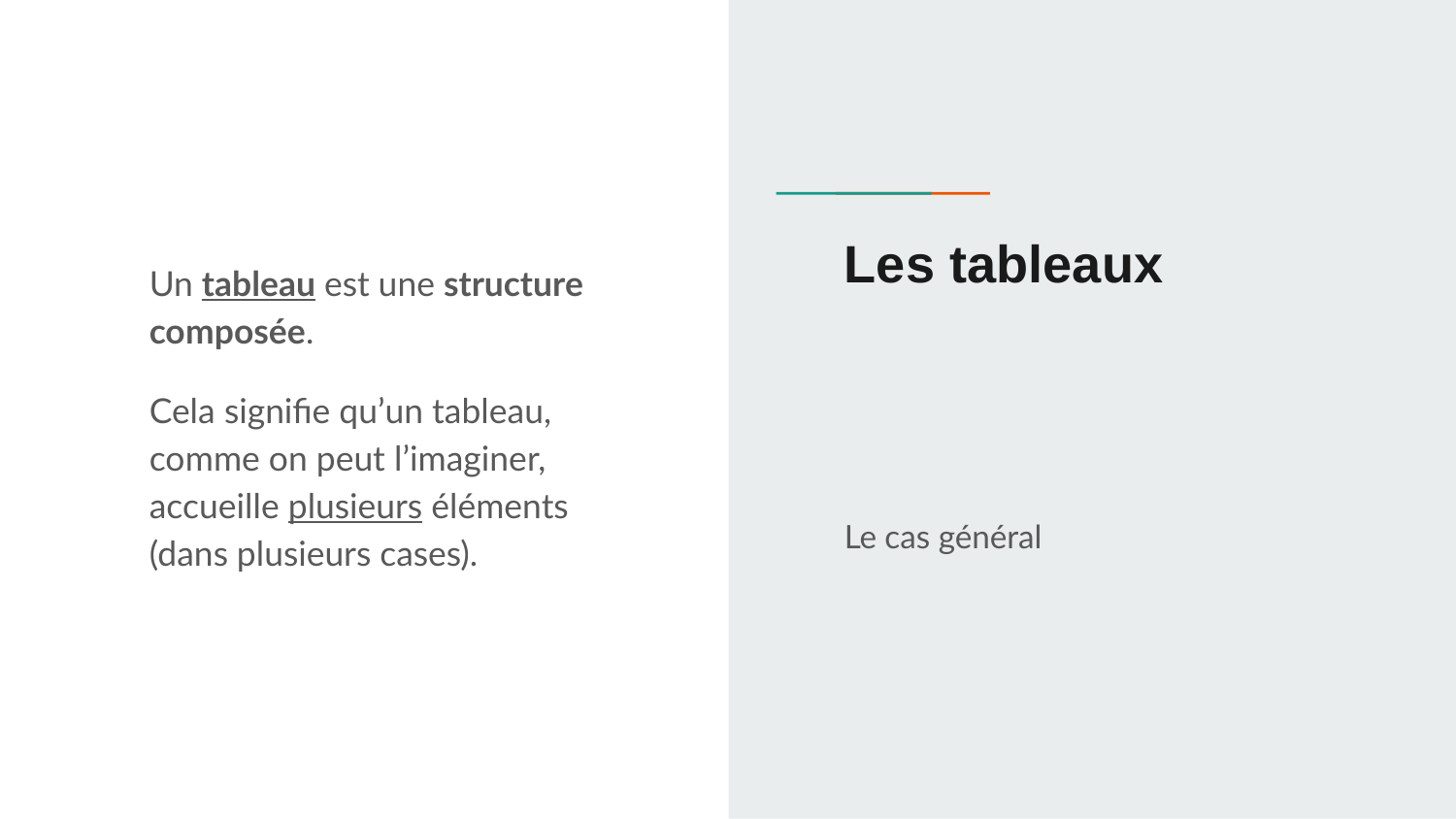

# Les tableaux
Un tableau est une structure composée.
Cela signifie qu’un tableau, comme on peut l’imaginer, accueille plusieurs éléments (dans plusieurs cases).
Le cas général